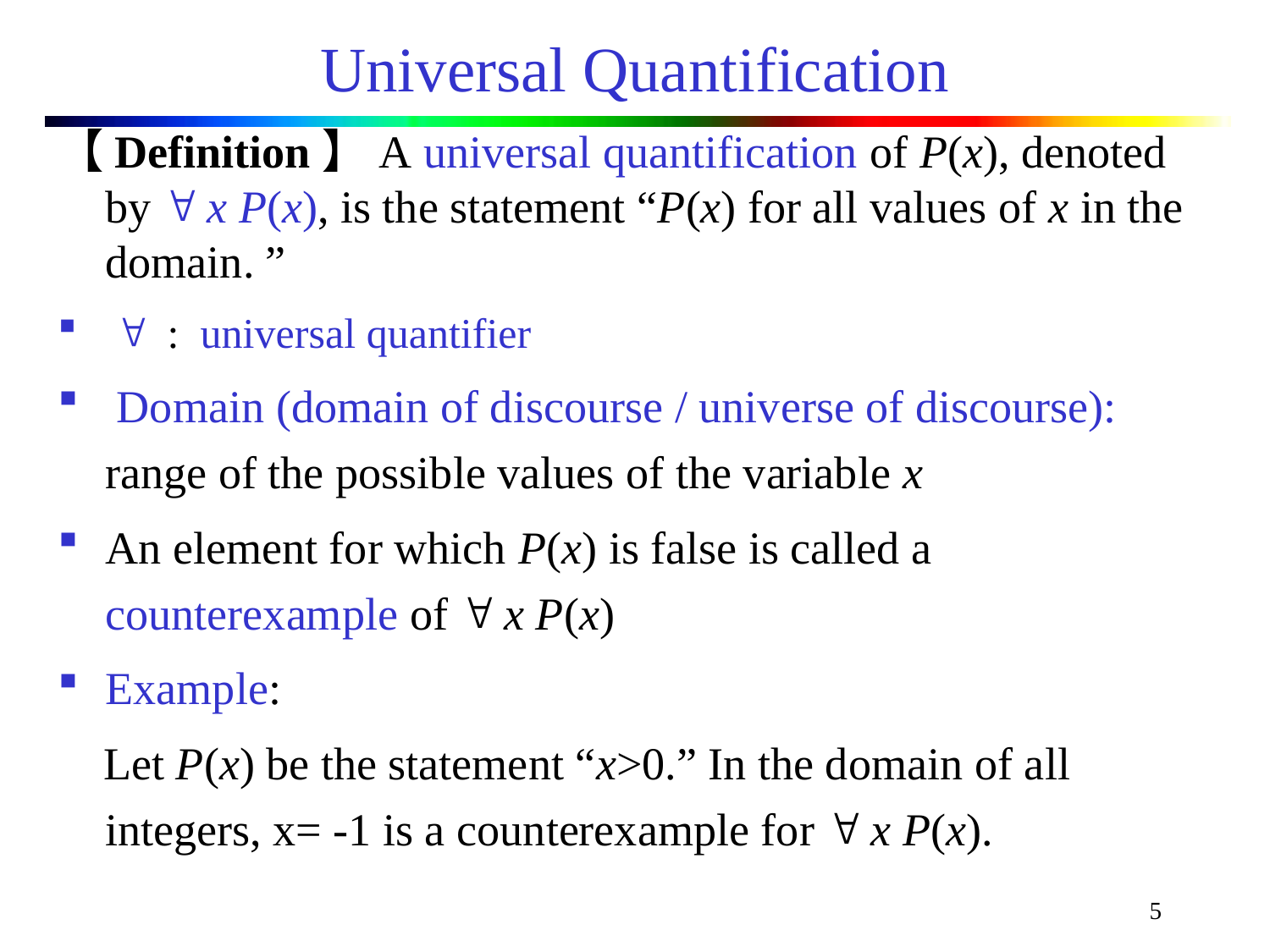

# Universal Quantification
【Definition】A universal quantification of P(x), denoted by ∀ x P(x), is the statement “P(x) for all values of x in the domain. ”
 ∀ :  universal quantifier
 Domain (domain of discourse / universe of discourse): range of the possible values of the variable x
An element for which P(x) is false is called a counterexample of ∀ x P(x)
Example:
    Let P(x) be the statement “x>0.” In the domain of all integers, x= -1 is a counterexample for ∀ x P(x).

5